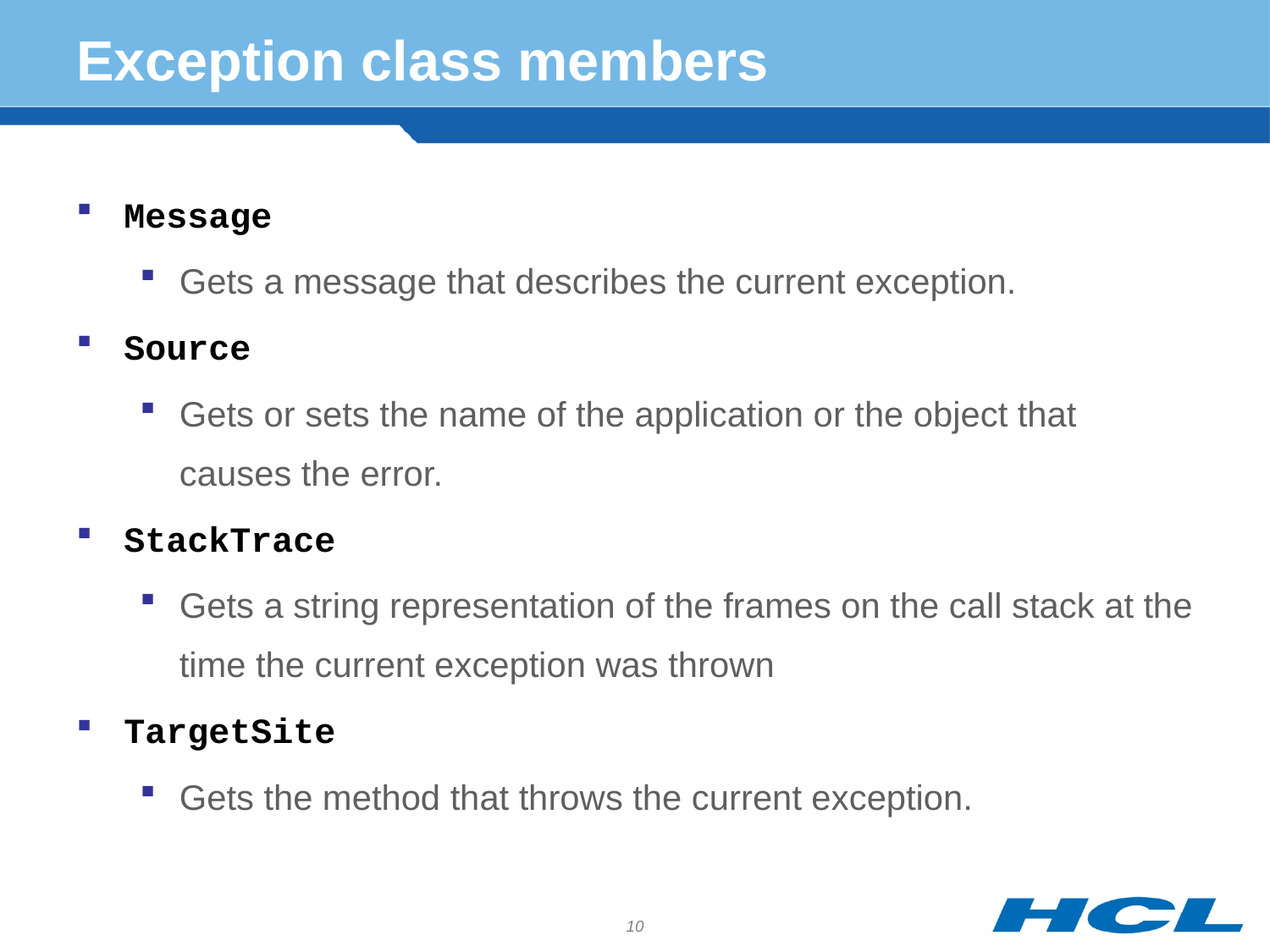

# Exception class members
Message
Gets a message that describes the current exception.
Source
Gets or sets the name of the application or the object that causes the error.
StackTrace
Gets a string representation of the frames on the call stack at the time the current exception was thrown
TargetSite
Gets the method that throws the current exception.
10